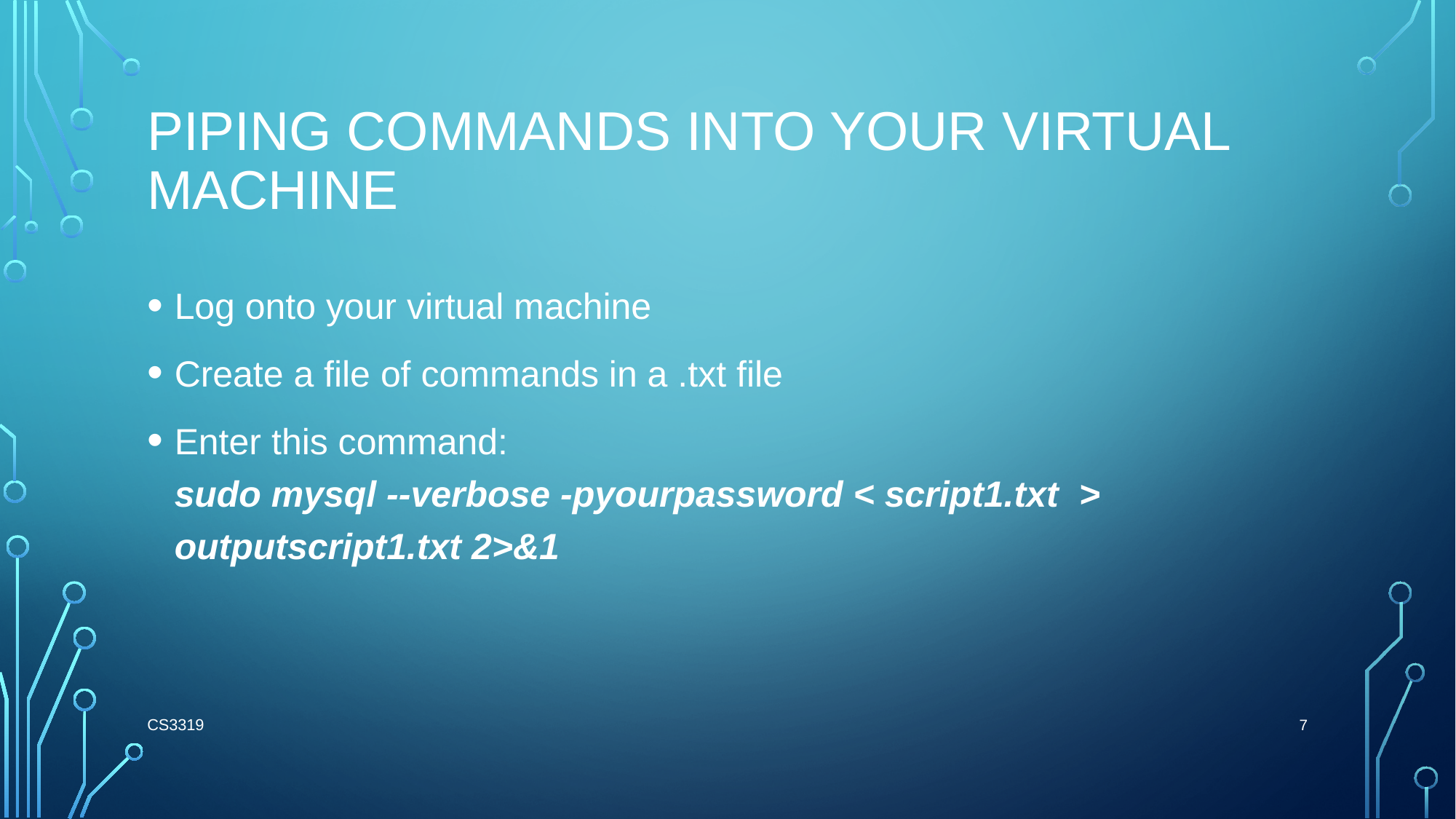

# Piping commands into your virtual machine
Log onto your virtual machine
Create a file of commands in a .txt file
Enter this command:
sudo mysql --verbose -pyourpassword < script1.txt  > outputscript1.txt 2>&1

7
CS3319